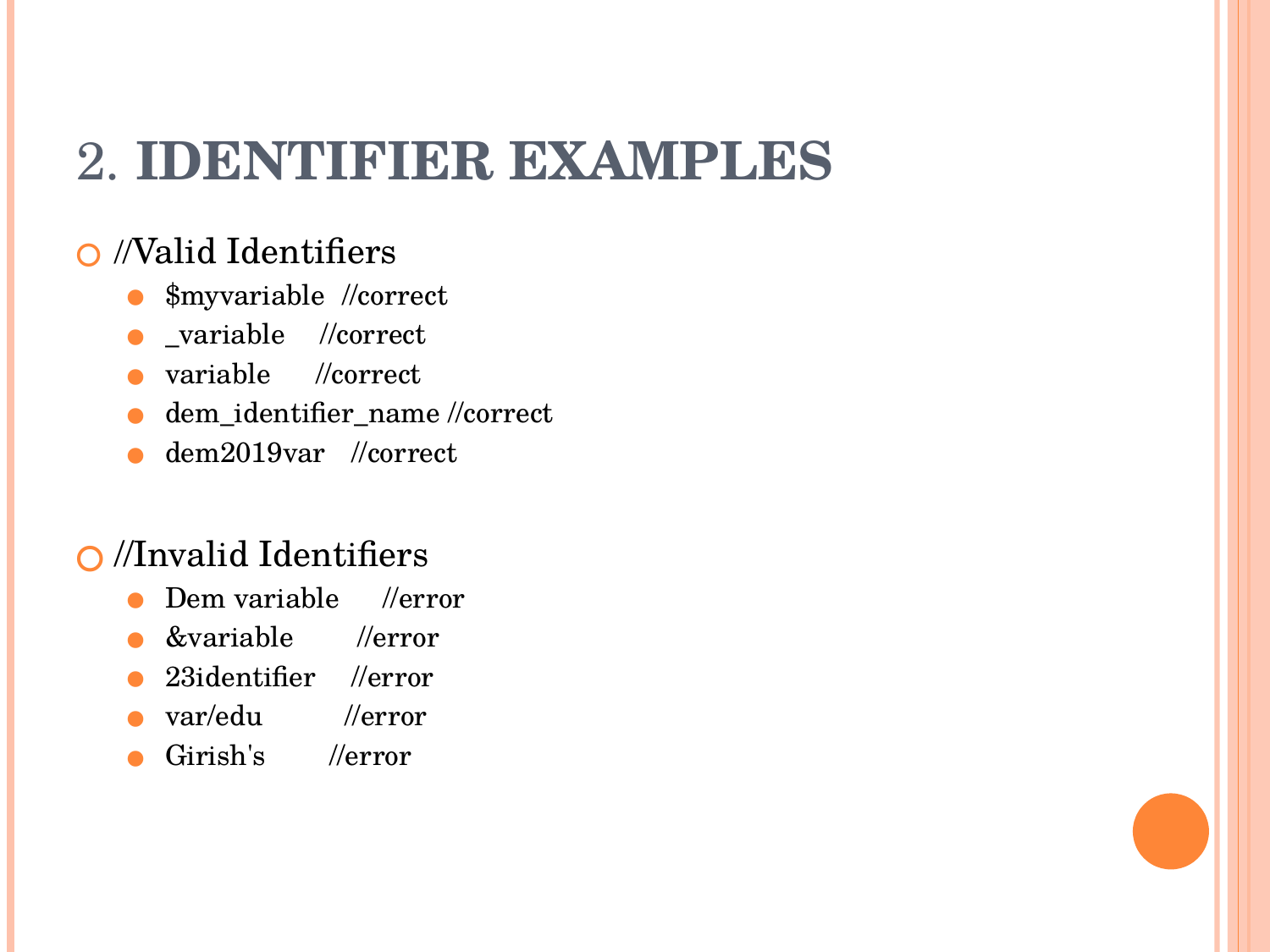

# 2. Identifier Examples
//Valid Identifiers
$myvariable  //correct
_variable    //correct
variable     //correct
dem_identifier_name //correct
dem2019var   //correct

//Invalid Identifiers
Dem variable     //error
&variable       //error
23identifier    //error
var/edu         //error
Girish's       //error